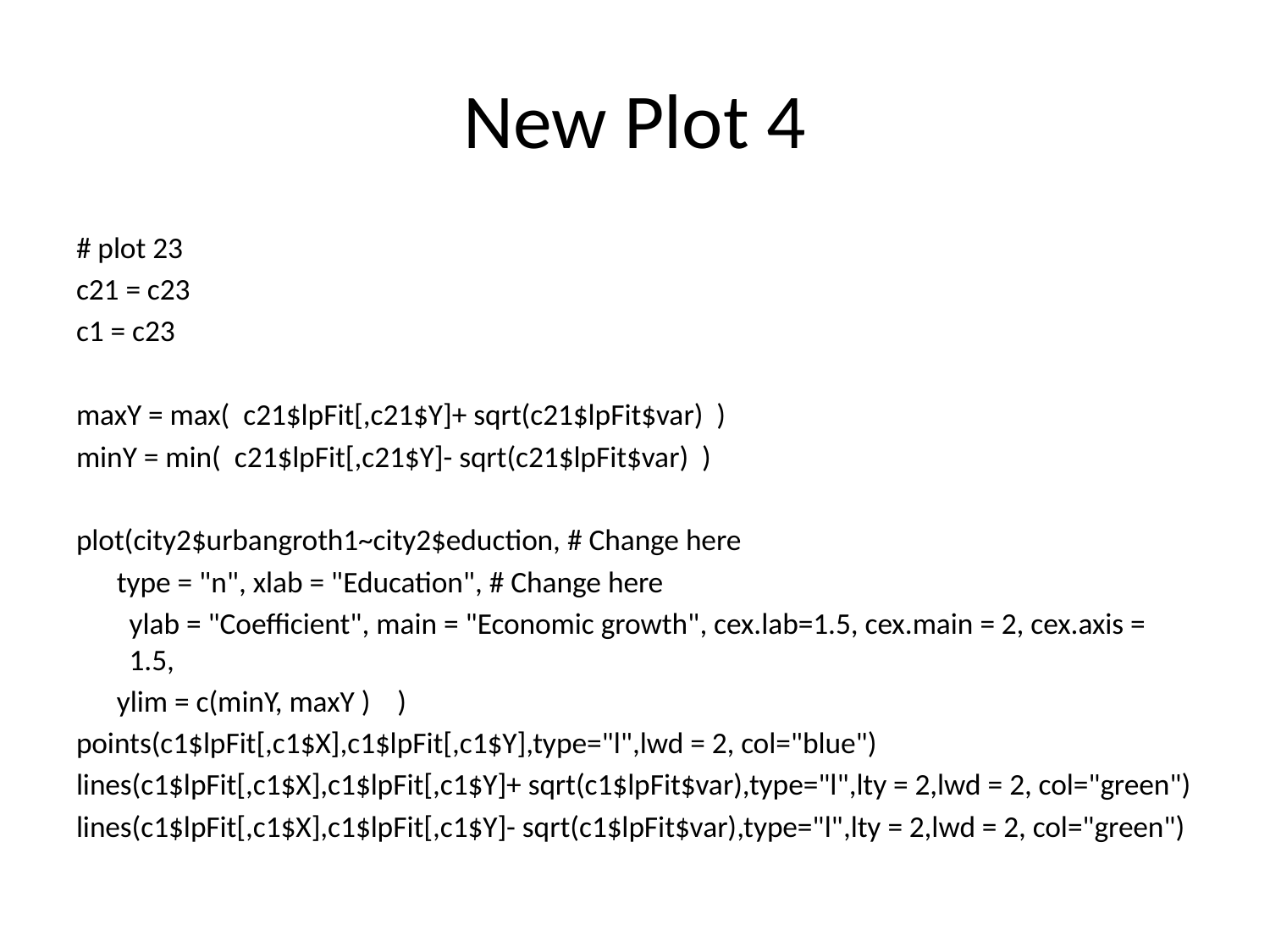

# New Plot 4
# plot 23
c21 = c23
c1 = c23

maxY = max(  c21$lpFit[,c21$Y]+ sqrt(c21$lpFit$var)  )
minY = min(  c21$lpFit[,c21$Y]- sqrt(c21$lpFit$var)  )

plot(city2$urbangroth1~city2$eduction, # Change here
      type = "n", xlab = "Education", # Change here
	ylab = "Coefficient", main = "Economic growth", cex.lab=1.5, cex.main = 2, cex.axis = 1.5,
      ylim = c(minY, maxY )    )
points(c1$lpFit[,c1$X],c1$lpFit[,c1$Y],type="l",lwd = 2, col="blue")
lines(c1$lpFit[,c1$X],c1$lpFit[,c1$Y]+ sqrt(c1$lpFit$var),type="l",lty = 2,lwd = 2, col="green")
lines(c1$lpFit[,c1$X],c1$lpFit[,c1$Y]- sqrt(c1$lpFit$var),type="l",lty = 2,lwd = 2, col="green")